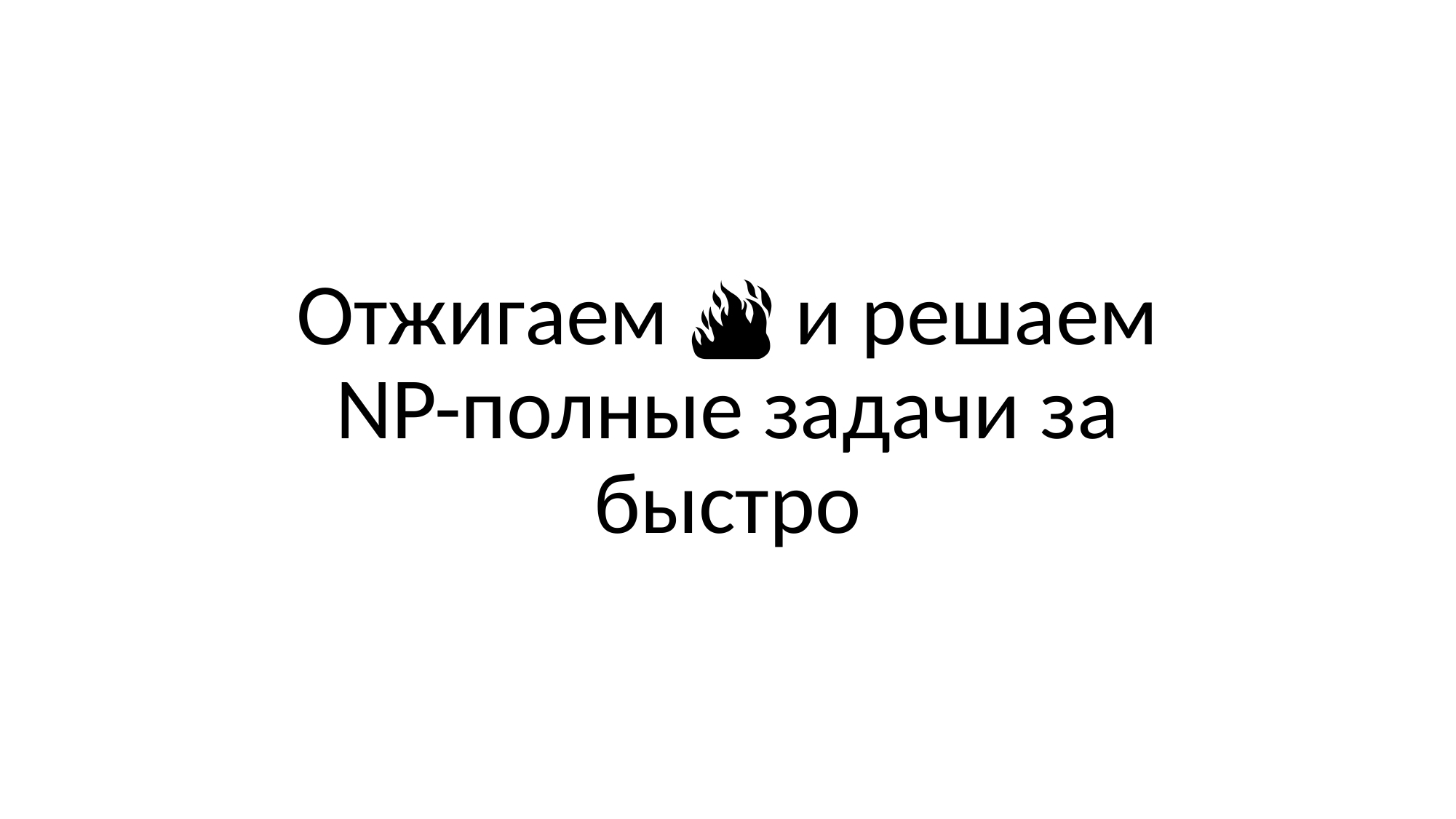

# Отжигаем 🔥 и решаем NP-полные задачи за быстро